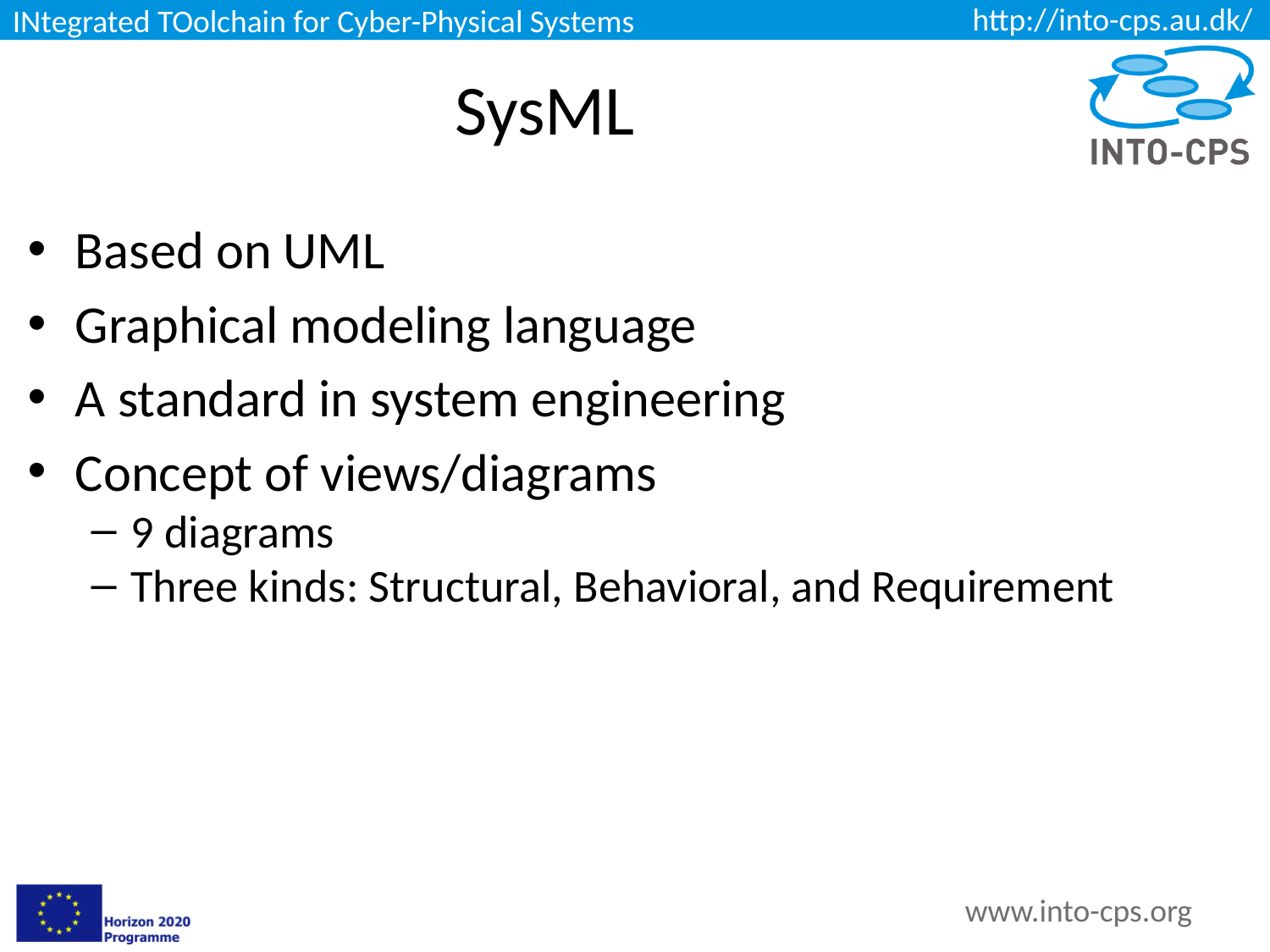

# SysML
Based on UML
Graphical modeling language
A standard in system engineering
Concept of views/diagrams
9 diagrams
Three kinds: Structural, Behavioral, and Requirement